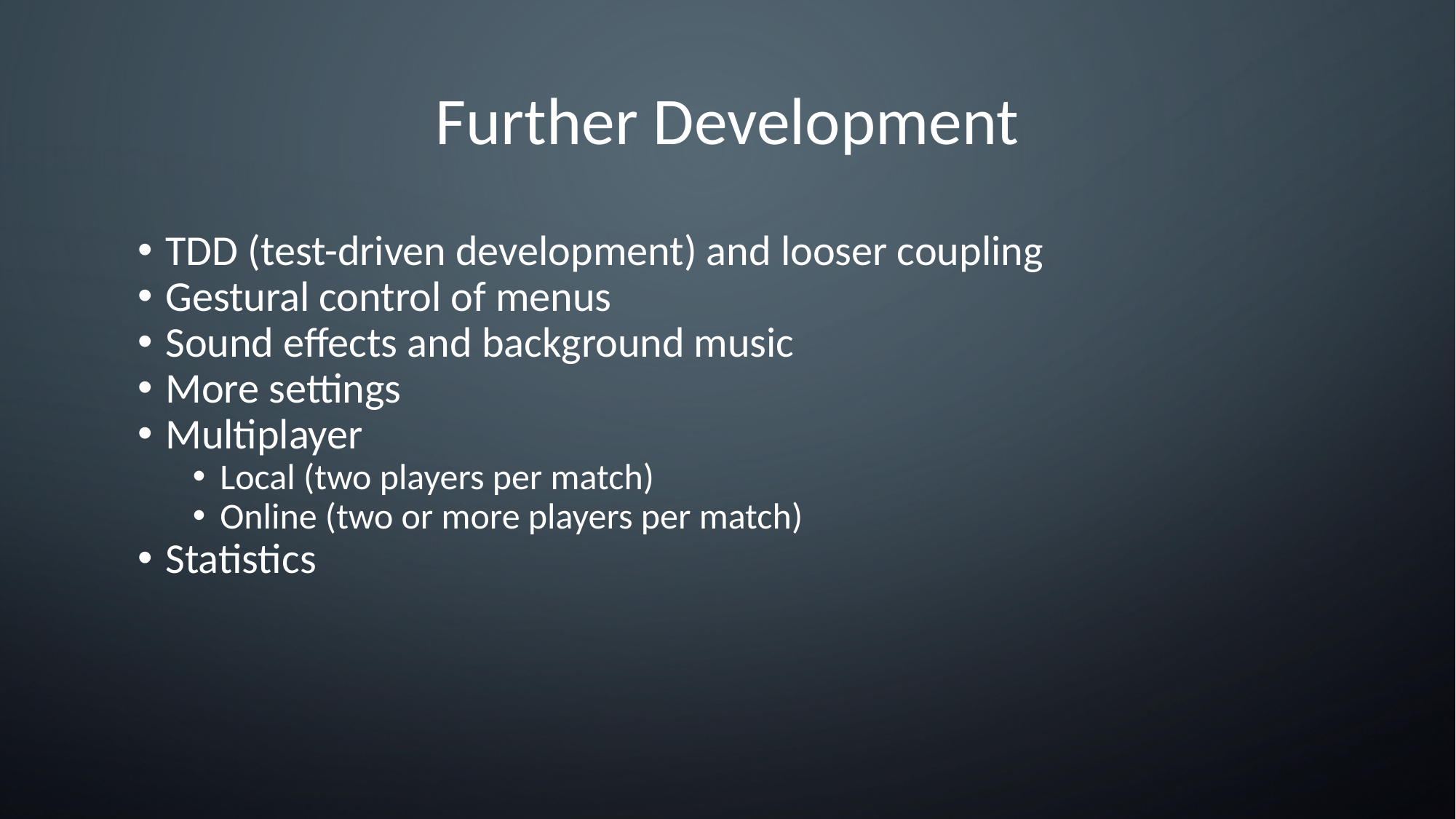

# Further Development
TDD (test-driven development) and looser coupling
Gestural control of menus
Sound effects and background music
More settings
Multiplayer
Local (two players per match)
Online (two or more players per match)
Statistics